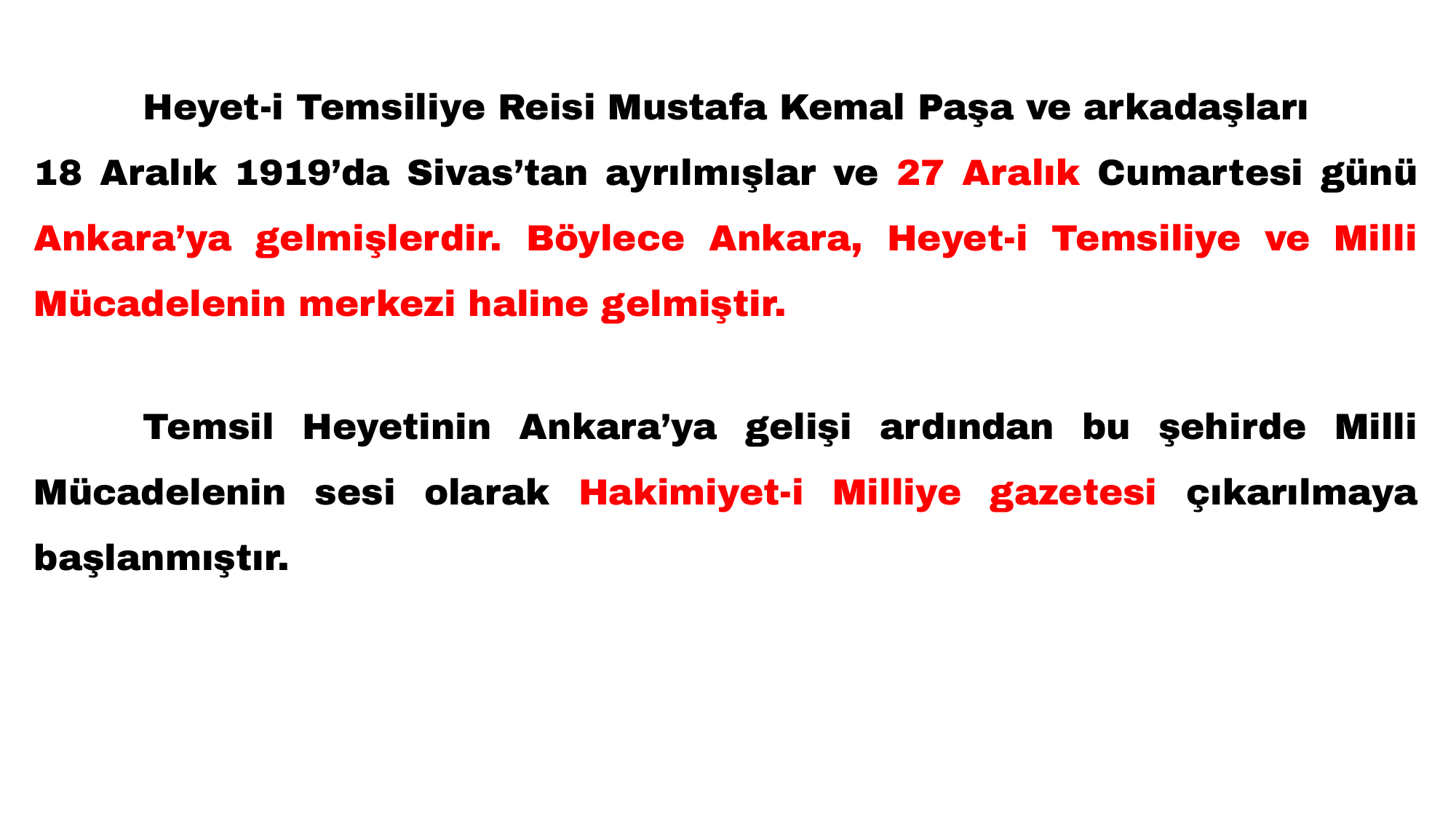

#
	Heyet-i Temsiliye Reisi Mustafa Kemal Paşa ve arkadaşları
18 Aralık 1919’da Sivas’tan ayrılmışlar ve 27 Aralık Cumartesi günü Ankara’ya gelmişlerdir. Böylece Ankara, Heyet-i Temsiliye ve Milli Mücadelenin merkezi haline gelmiştir.

	Temsil Heyetinin Ankara’ya gelişi ardından bu şehirde Milli Mücadelenin sesi olarak Hakimiyet-i Milliye gazetesi çıkarılmaya başlanmıştır.